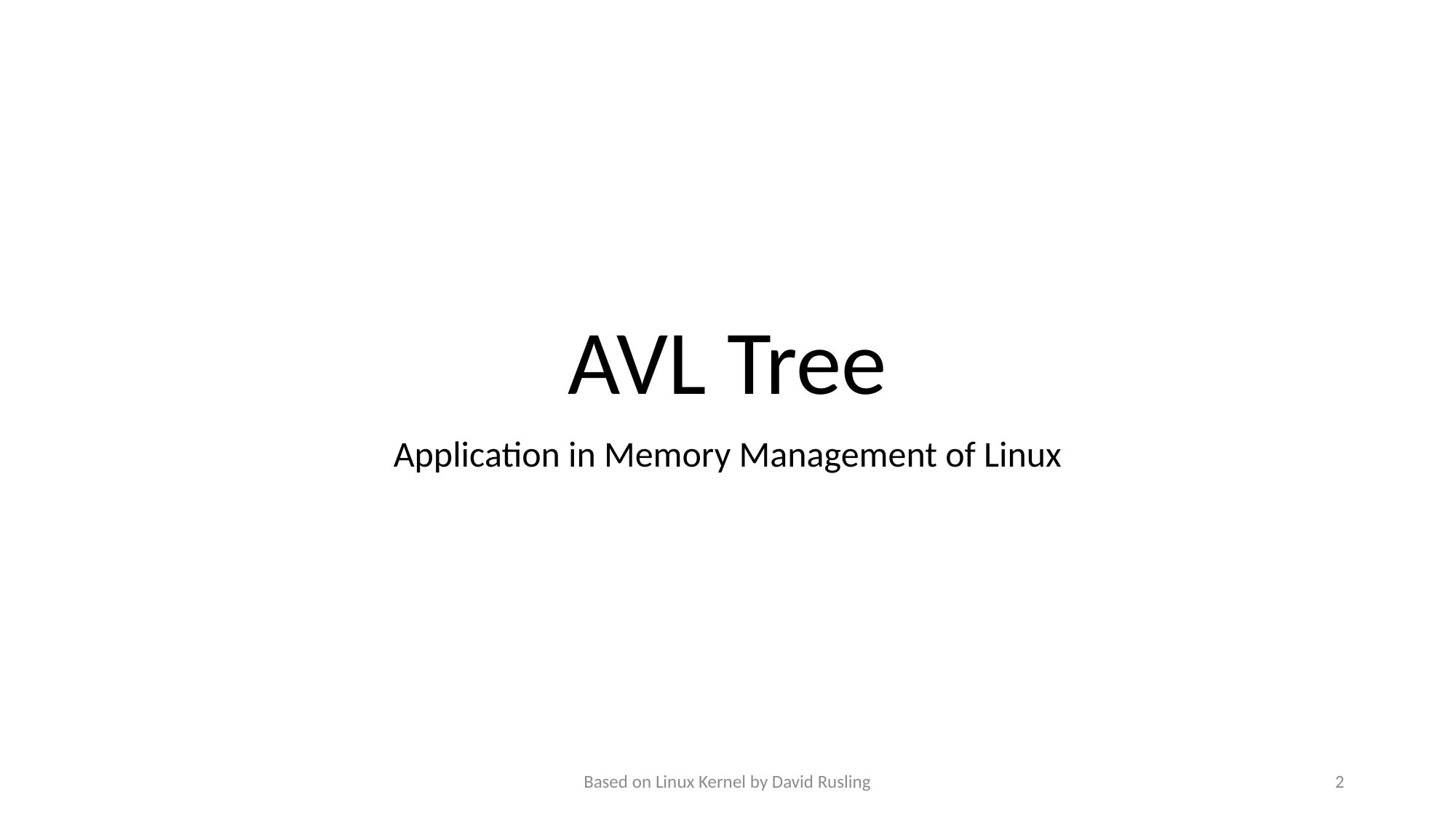

# AVL Tree
Application in Memory Management of Linux
Based on Linux Kernel by David Rusling
2